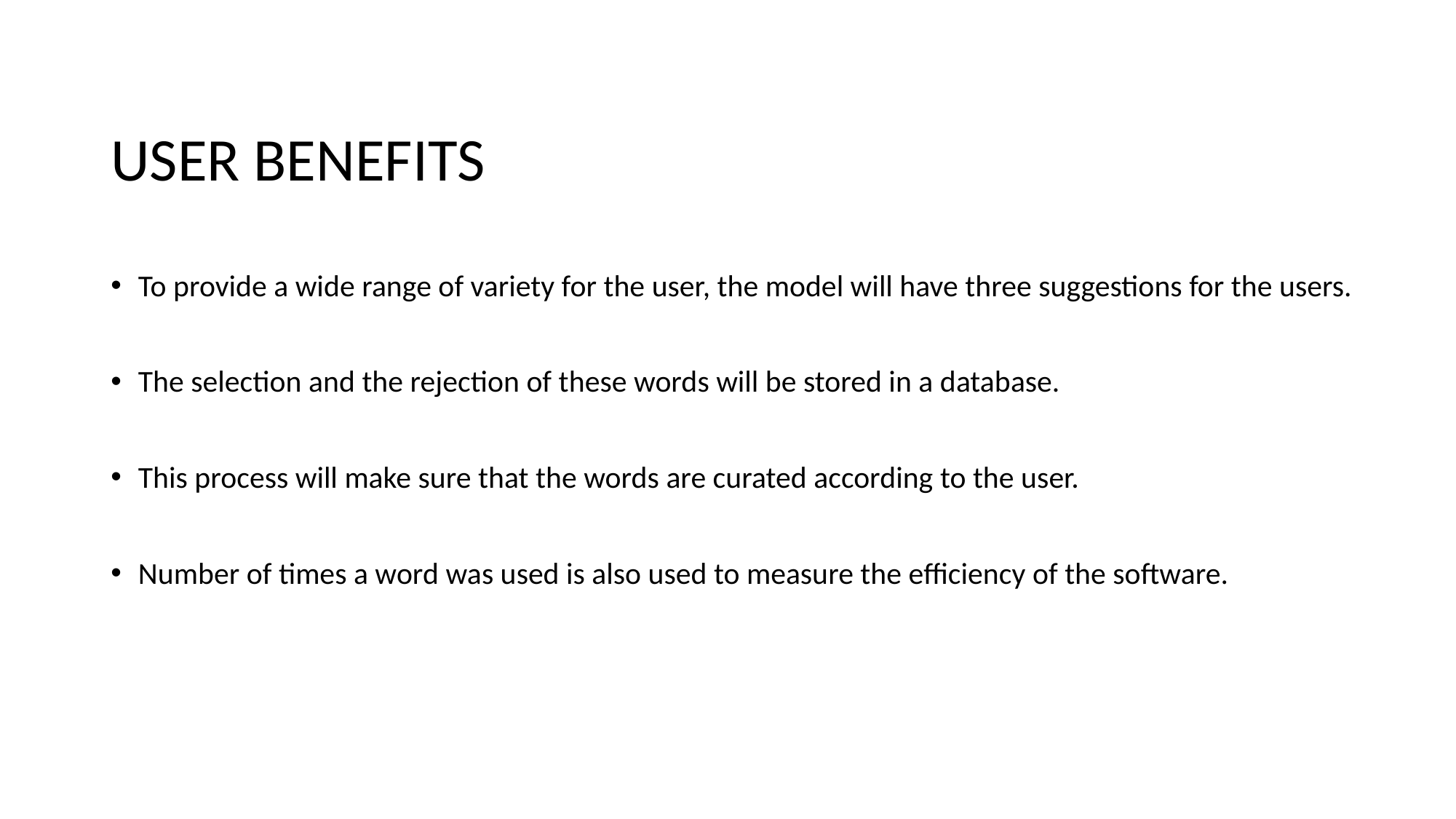

# USER BENEFITS
To provide a wide range of variety for the user, the model will have three suggestions for the users.

The selection and the rejection of these words will be stored in a database.

This process will make sure that the words are curated according to the user.

Number of times a word was used is also used to measure the efficiency of the software.